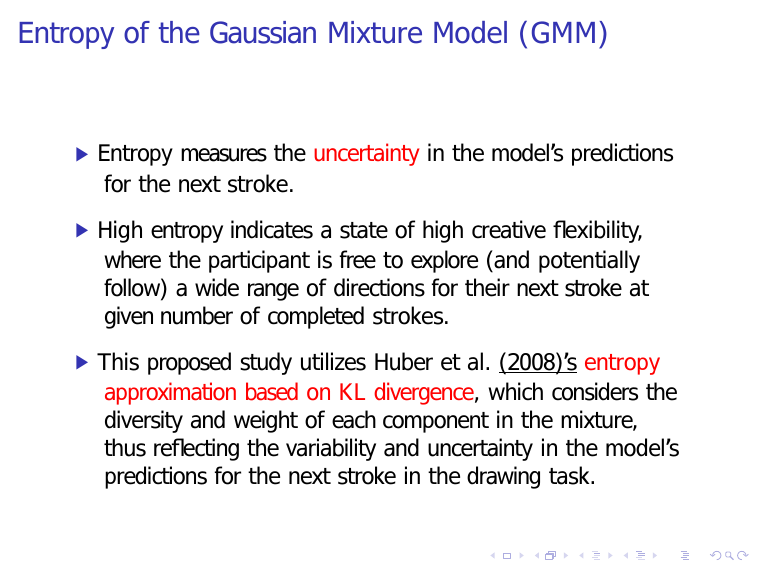

# Entropy of the Gaussian Mixture Model (GMM)
▶ Entropy measures the uncertainty in the model’s predictions for the next stroke.
▶ High entropy indicates a state of high creative flexibility, where the participant is free to explore (and potentially follow) a wide range of directions for their next stroke at given number of completed strokes.
▶ This proposed study utilizes Huber et al. (2008)’s entropy approximation based on KL divergence, which considers the diversity and weight of each component in the mixture, thus reflecting the variability and uncertainty in the model’s predictions for the next stroke in the drawing task.